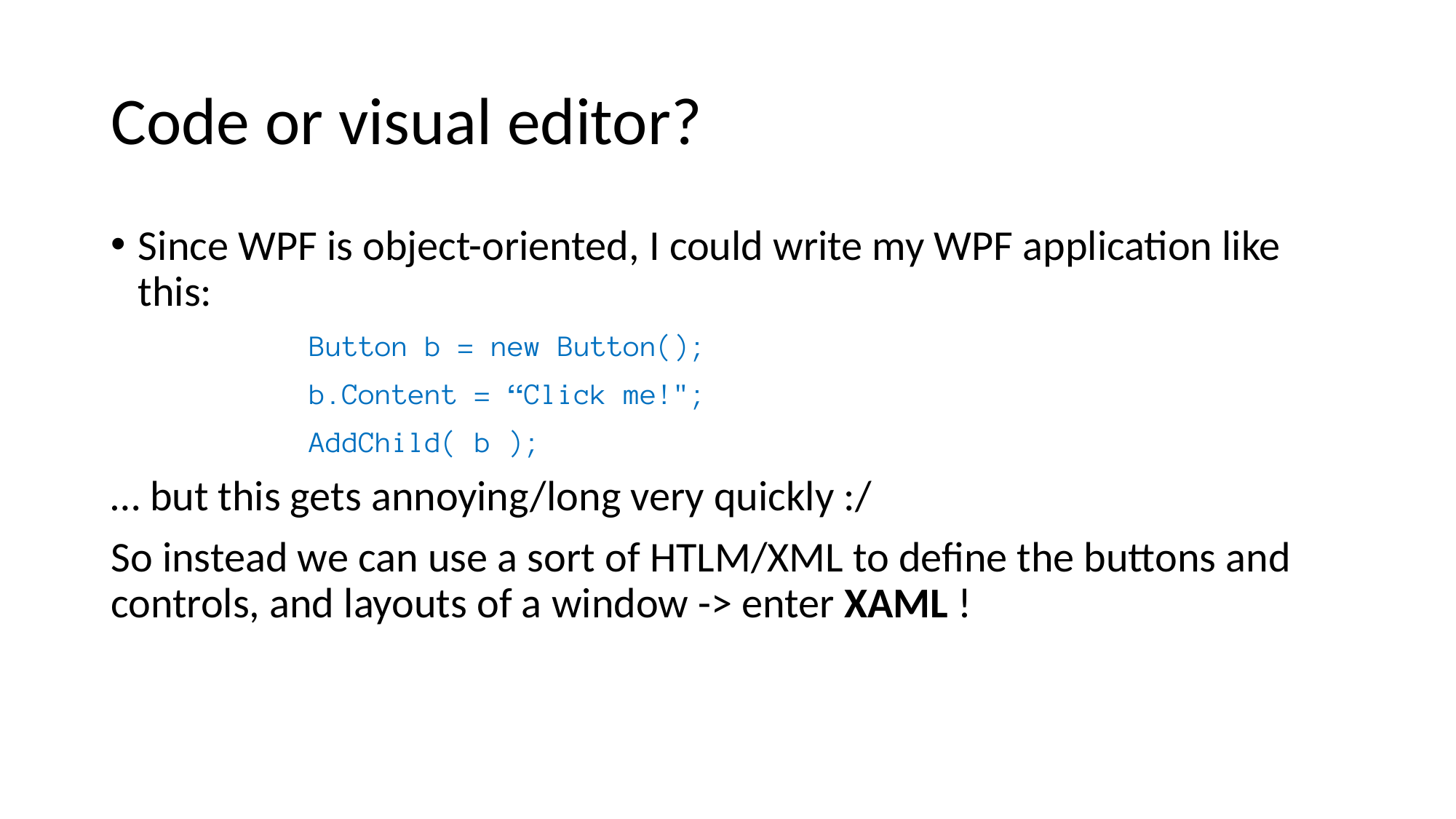

# Code or visual editor?
Since WPF is object-oriented, I could write my WPF application like this:
            Button b = new Button();
            b.Content = “Click me!";
            AddChild( b );
… but this gets annoying/long very quickly :/
So instead we can use a sort of HTLM/XML to define the buttons and controls, and layouts of a window -> enter XAML !